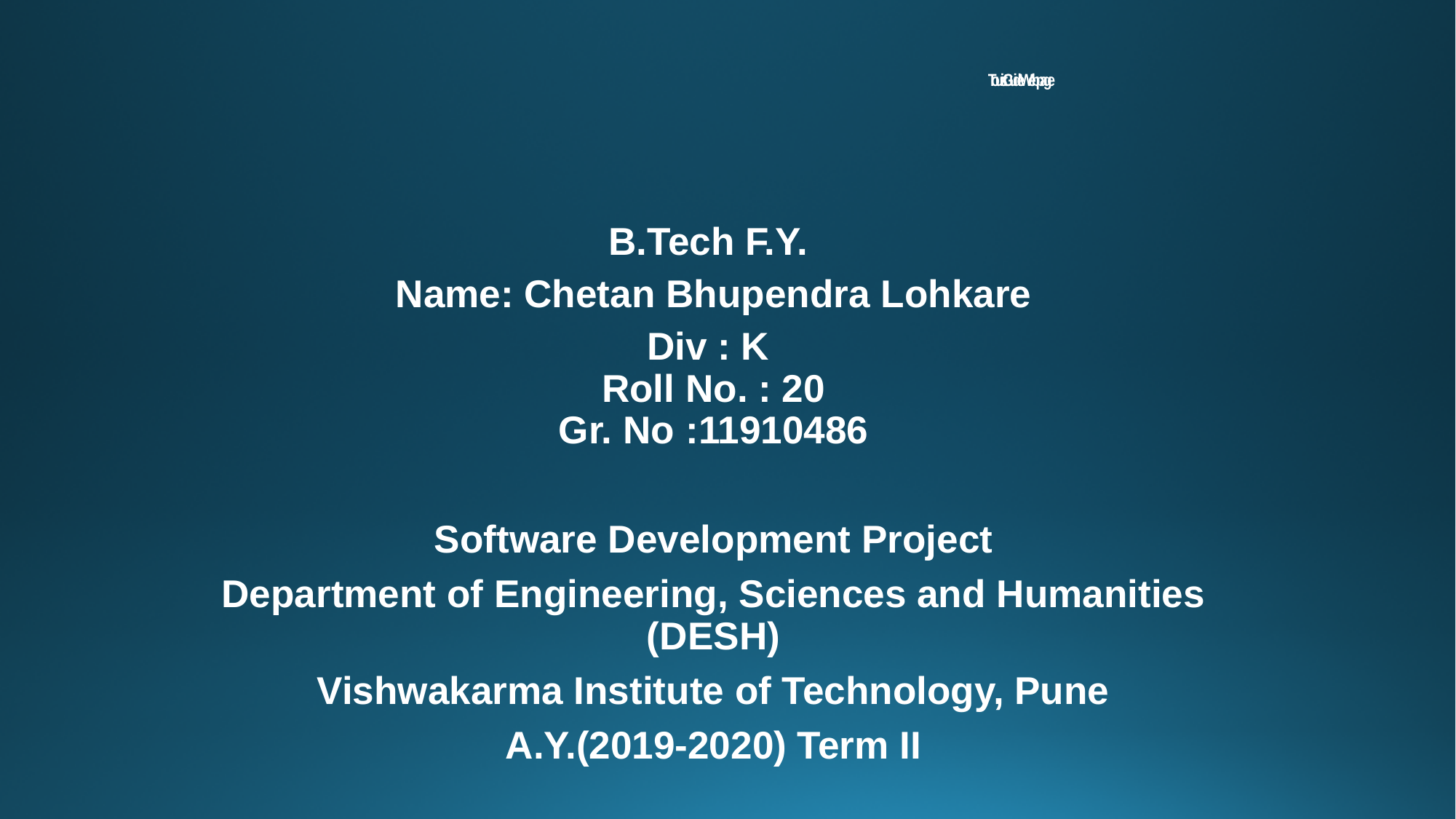

# Tourist Guide Webpage
B.Tech F.Y.
Name: Chetan Bhupendra Lohkare
Div : K
Roll No. : 20
Gr. No :11910486

Software Development Project
Department of Engineering, Sciences and Humanities (DESH)
Vishwakarma Institute of Technology, Pune
A.Y.(2019-2020) Term II